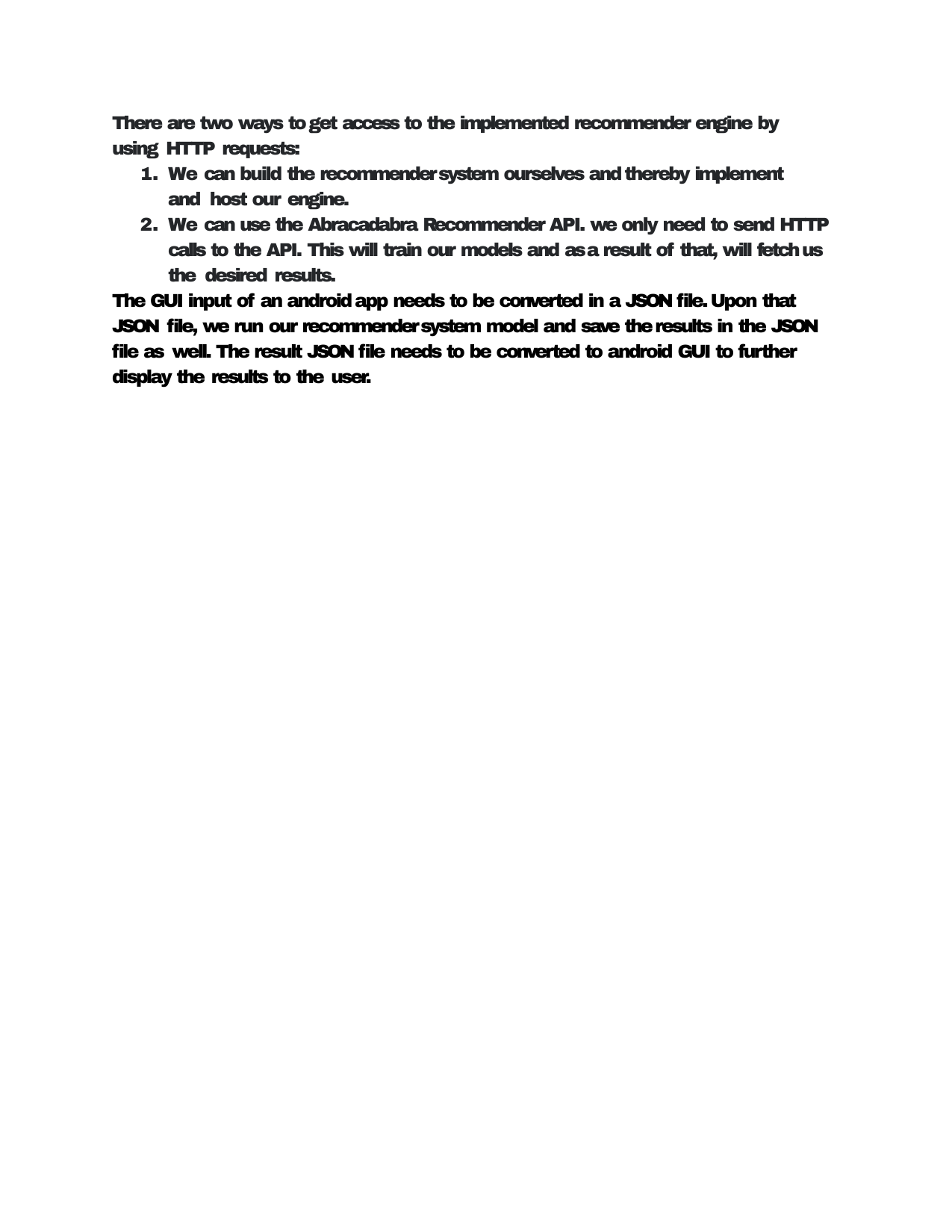

There are two ways to get access to the implemented recommender engine by using  HTTP requests:
We can build the recommender system ourselves and thereby implement and  host our engine.
We can use the Abracadabra Recommender API. we only need to send HTTP  calls to the API. This will train our models and as a result of that, will fetch us the  desired results.
The GUI input of an android app needs to be converted in a JSON file. Upon that JSON  file, we run our recommender system model and save the results in the JSON file as  well. The result JSON file needs to be converted to android GUI to further display the  results to the user.